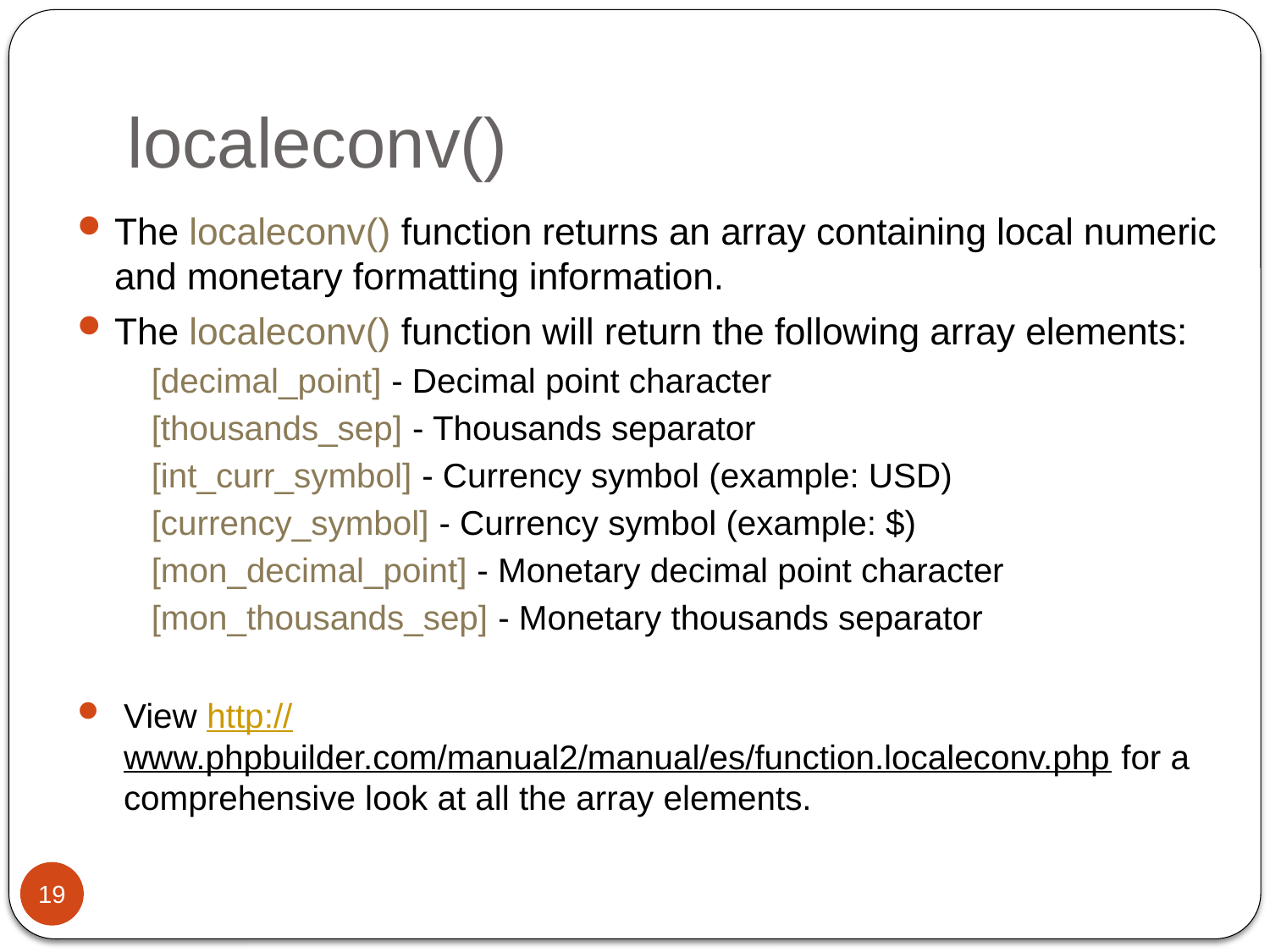

# localeconv()
The localeconv() function returns an array containing local numeric and monetary formatting information.
The localeconv() function will return the following array elements:
[decimal_point] - Decimal point character
[thousands_sep] - Thousands separator
[int_curr_symbol] - Currency symbol (example: USD)
[currency_symbol] - Currency symbol (example: $)
[mon_decimal_point] - Monetary decimal point character
[mon_thousands_sep] - Monetary thousands separator

View http://www.phpbuilder.com/manual2/manual/es/function.localeconv.php for a comprehensive look at all the array elements.

19